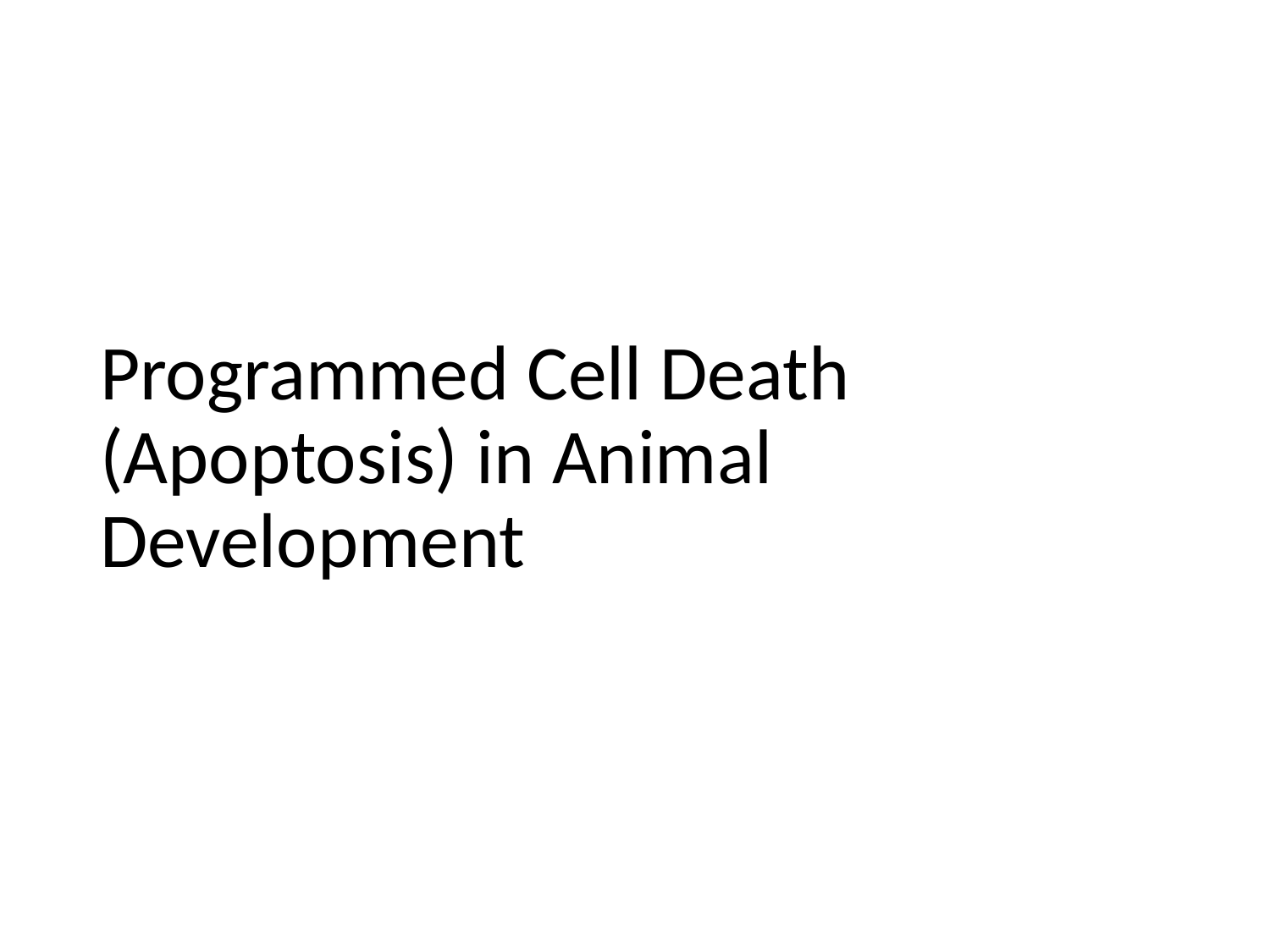

# Programmed Cell Death (Apoptosis) in Animal Development